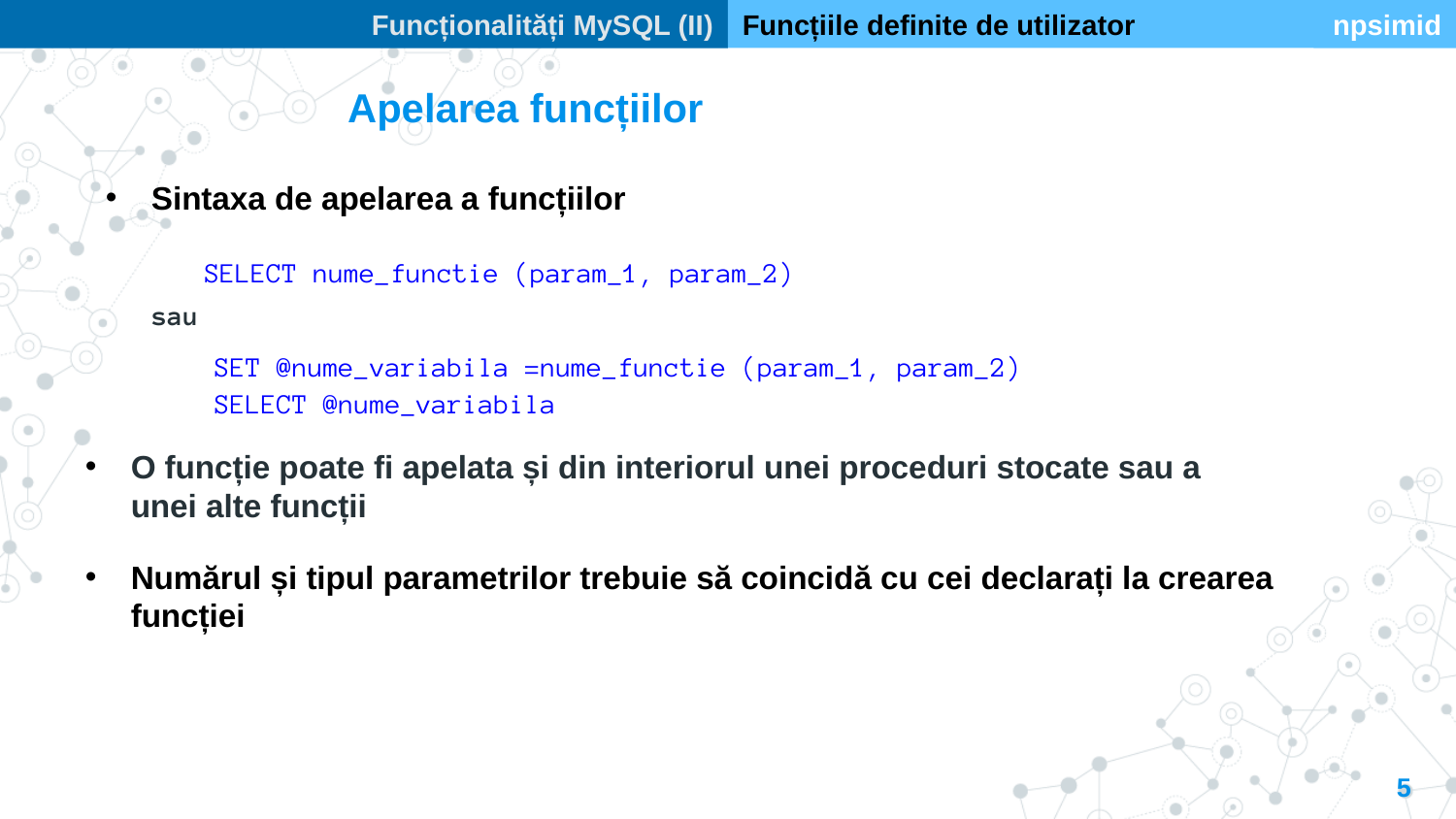

Funcționalități MySQL (II)
Funcțiile definite de utilizator
npsimid
Apelarea funcțiilor
Sintaxa de apelarea a funcțiilor
SELECT nume_functie (param_1, param_2)
sau
SET @nume_variabila =nume_functie (param_1, param_2)
SELECT @nume_variabila
O funcție poate fi apelata și din interiorul unei proceduri stocate sau a unei alte funcții
Numărul și tipul parametrilor trebuie să coincidă cu cei declarați la crearea funcției
5